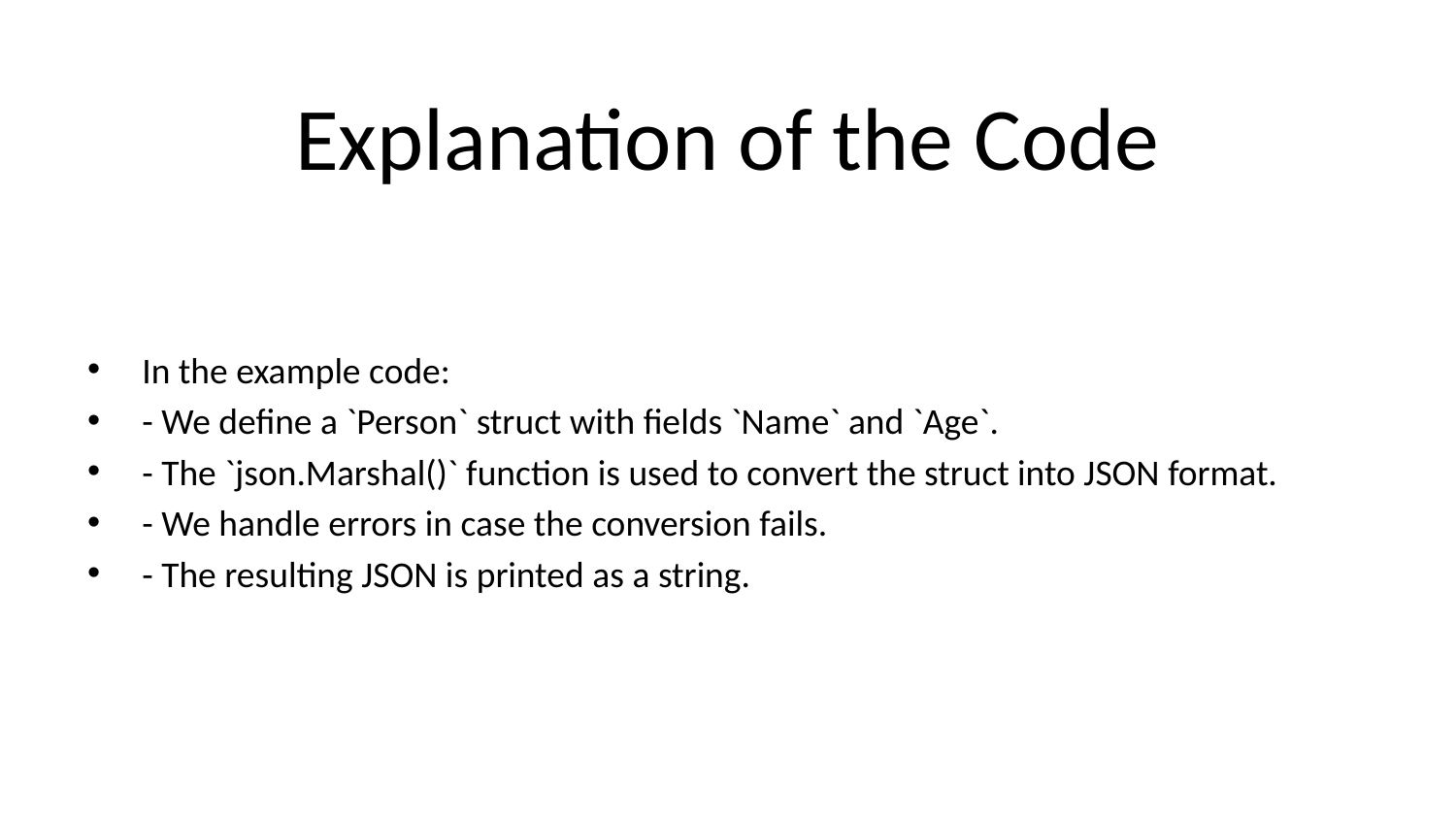

# Explanation of the Code

In the example code:
- We define a `Person` struct with fields `Name` and `Age`.
- The `json.Marshal()` function is used to convert the struct into JSON format.
- We handle errors in case the conversion fails.
- The resulting JSON is printed as a string.